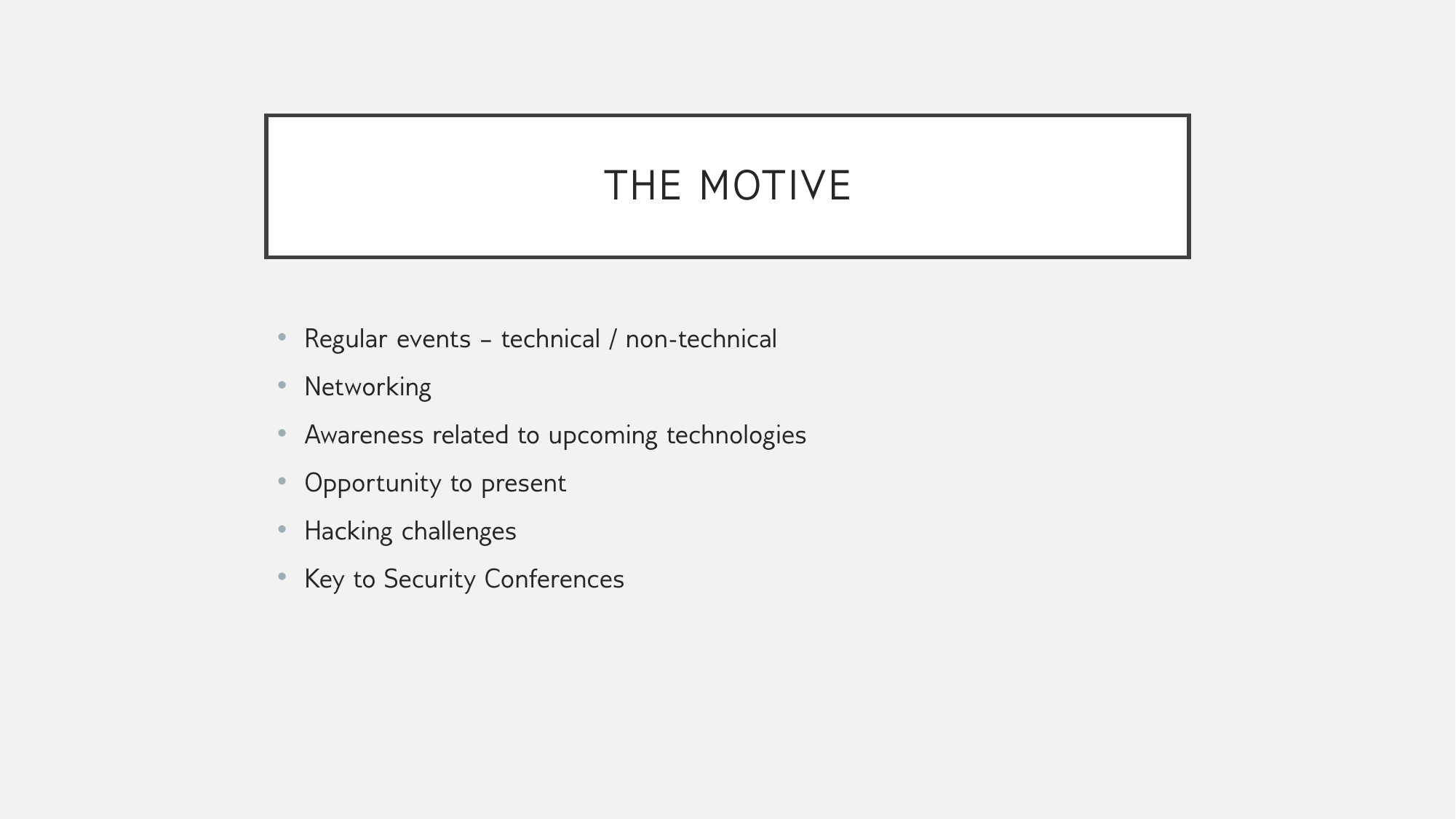

# The motive
Regular events – technical / non-technical
Networking
Awareness related to upcoming technologies
Opportunity to present
Hacking challenges
Key to Security Conferences